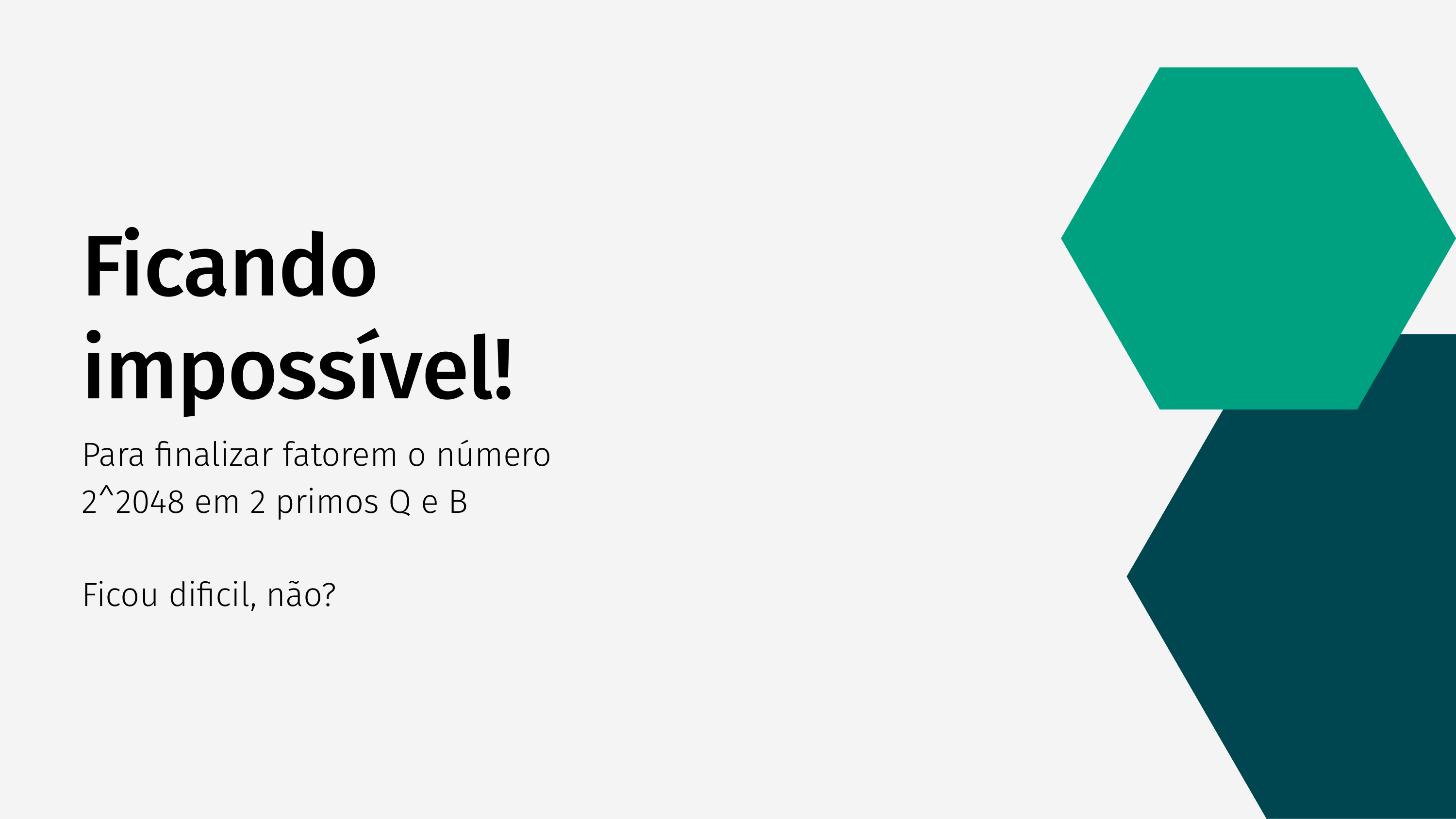

Ficando impossível!
Para finalizar fatorem o número 2^2048 em 2 primos Q e B

Ficou dificil, não?